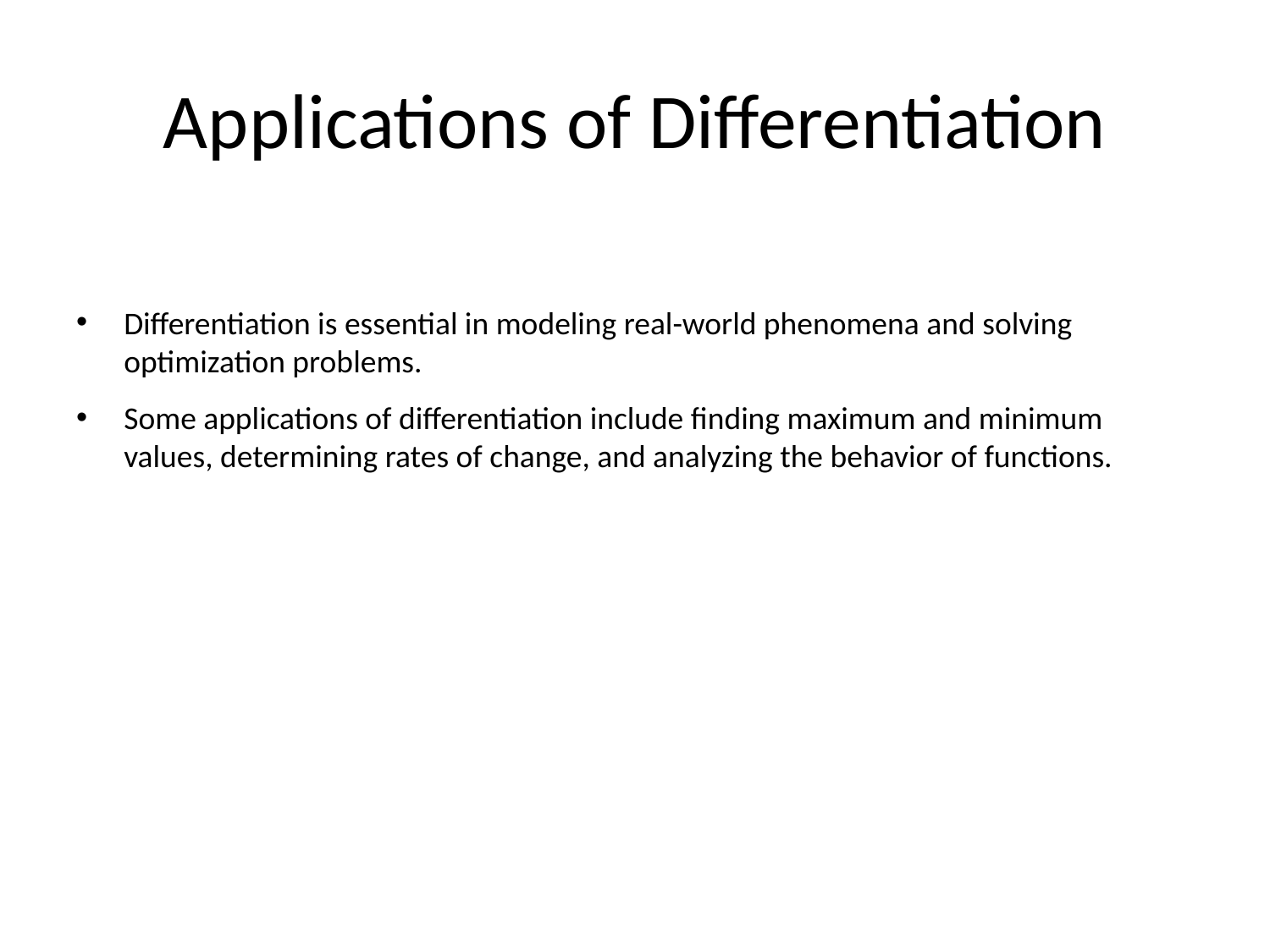

# Applications of Differentiation

Differentiation is essential in modeling real-world phenomena and solving optimization problems.
Some applications of differentiation include finding maximum and minimum values, determining rates of change, and analyzing the behavior of functions.